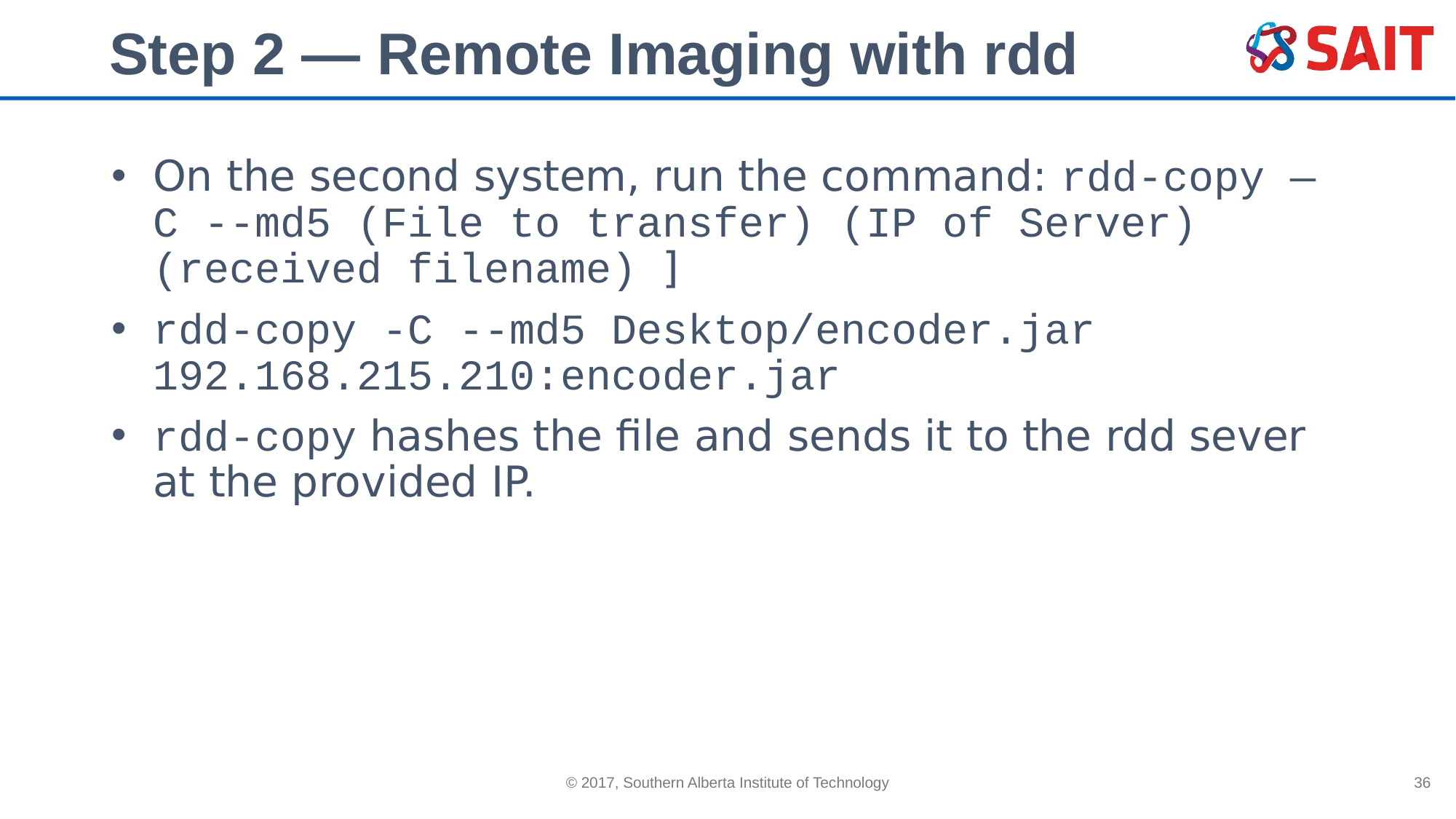

# Step 2 — Remote Imaging with rdd
On the second system, run the command: rdd-copy —C --md5 (File to transfer) (IP of Server)(received filename) ]
rdd-copy -C --md5 Desktop/encoder.jar 192.168.215.210:encoder.jar
rdd-copy hashes the file and sends it to the rdd sever at the provided IP.